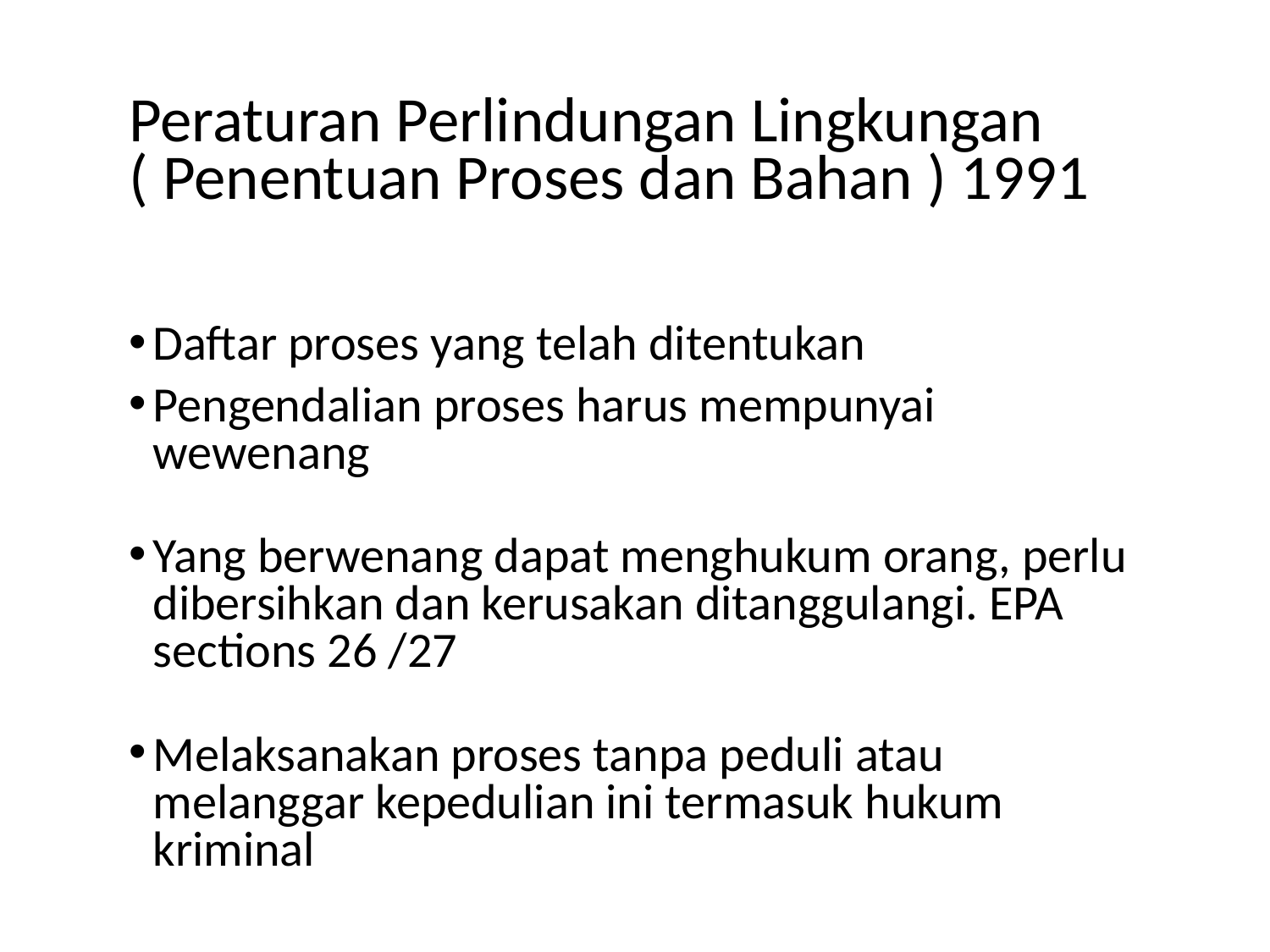

# Peraturan Perlindungan Lingkungan ( Penentuan Proses dan Bahan ) 1991
Daftar proses yang telah ditentukan
Pengendalian proses harus mempunyai wewenang

Yang berwenang dapat menghukum orang, perlu dibersihkan dan kerusakan ditanggulangi. EPA sections 26 /27

Melaksanakan proses tanpa peduli atau melanggar kepedulian ini termasuk hukum kriminal